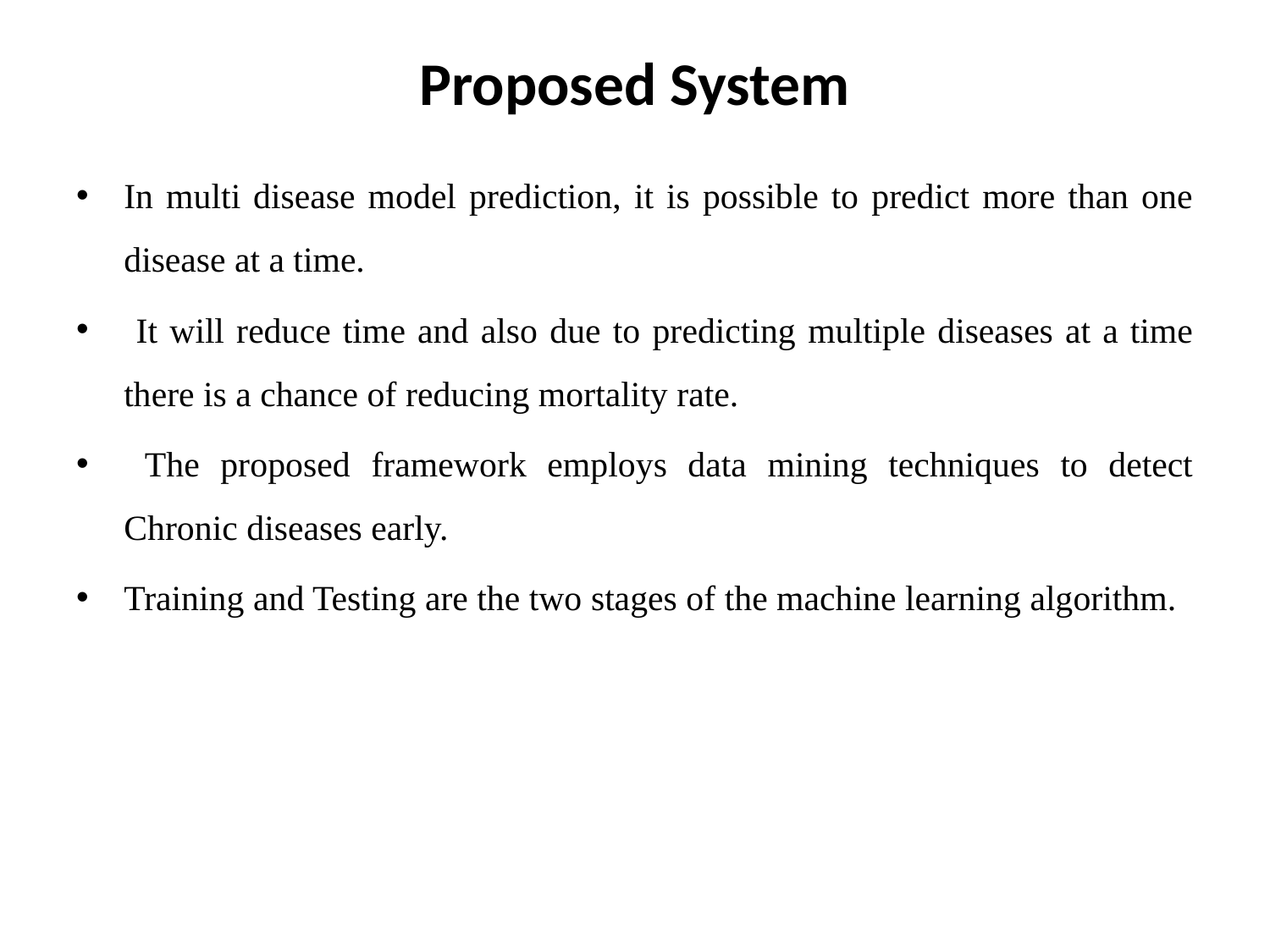

# Proposed System
In multi disease model prediction, it is possible to predict more than one disease at a time.
 It will reduce time and also due to predicting multiple diseases at a time there is a chance of reducing mortality rate.
 The proposed framework employs data mining techniques to detect Chronic diseases early.
Training and Testing are the two stages of the machine learning algorithm.